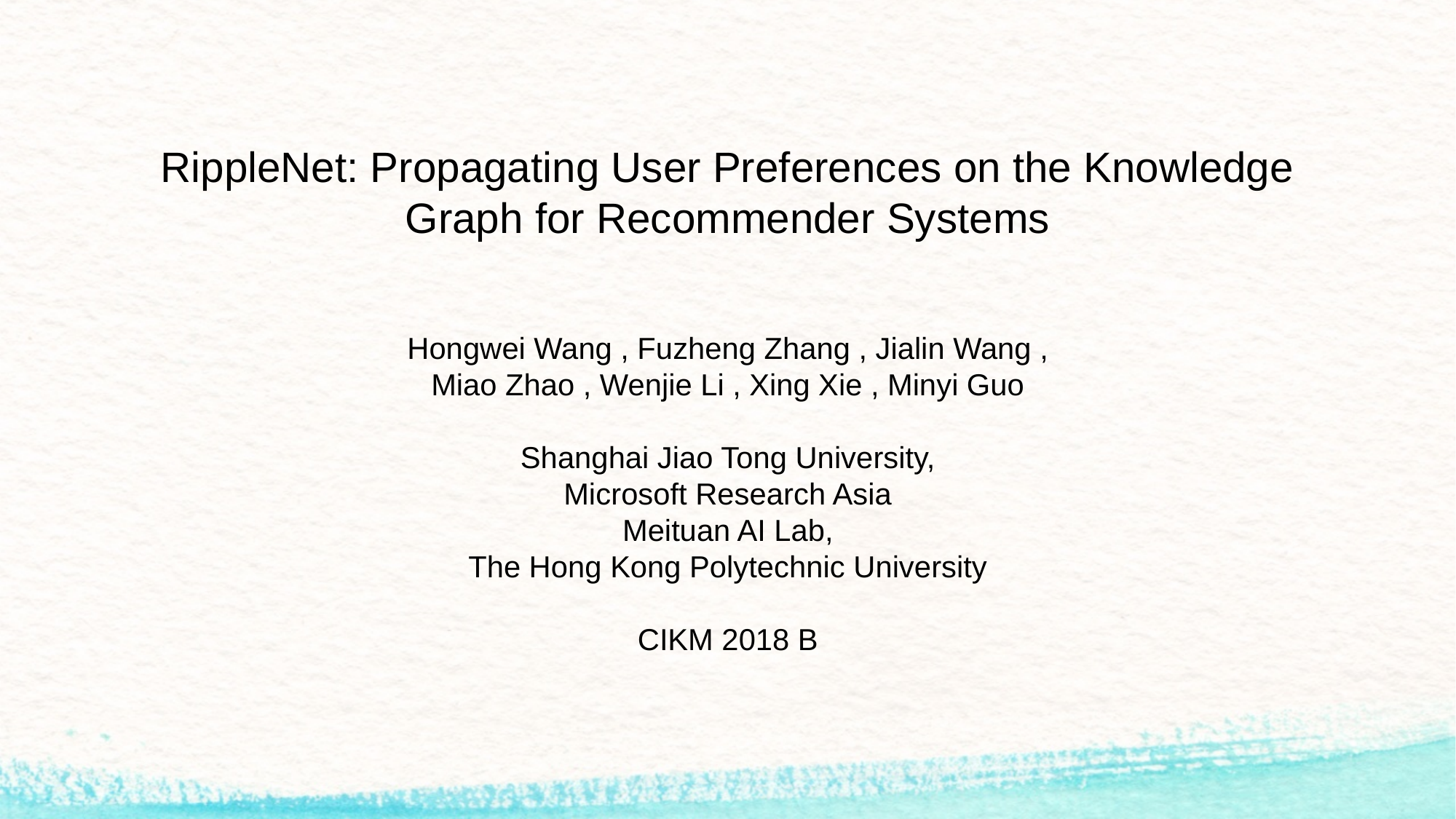

RippleNet: Propagating User Preferences on the Knowledge Graph for Recommender Systems
Hongwei Wang , Fuzheng Zhang , Jialin Wang , Miao Zhao , Wenjie Li , Xing Xie , Minyi Guo

Shanghai Jiao Tong University,
Microsoft Research Asia
Meituan AI Lab,
The Hong Kong Polytechnic University

CIKM 2018 B